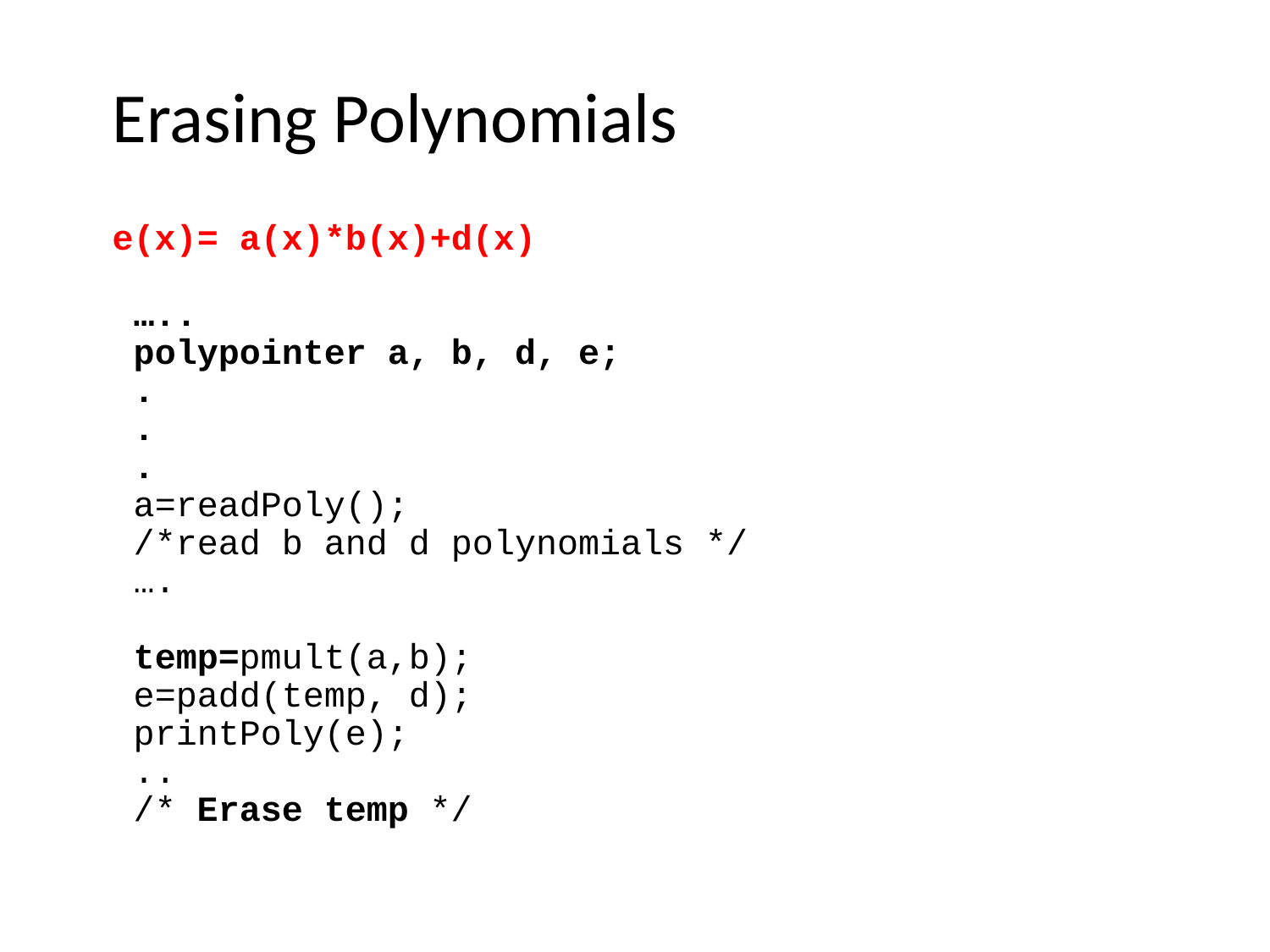

# Erasing Polynomials
e(x)= a(x)*b(x)+d(x)

 …..
 polypointer a, b, d, e;
 .
 .
 .
 a=readPoly();
 /*read b and d polynomials */
 ….

 temp=pmult(a,b);
 e=padd(temp, d);
 printPoly(e);
 ..
 /* Erase temp */